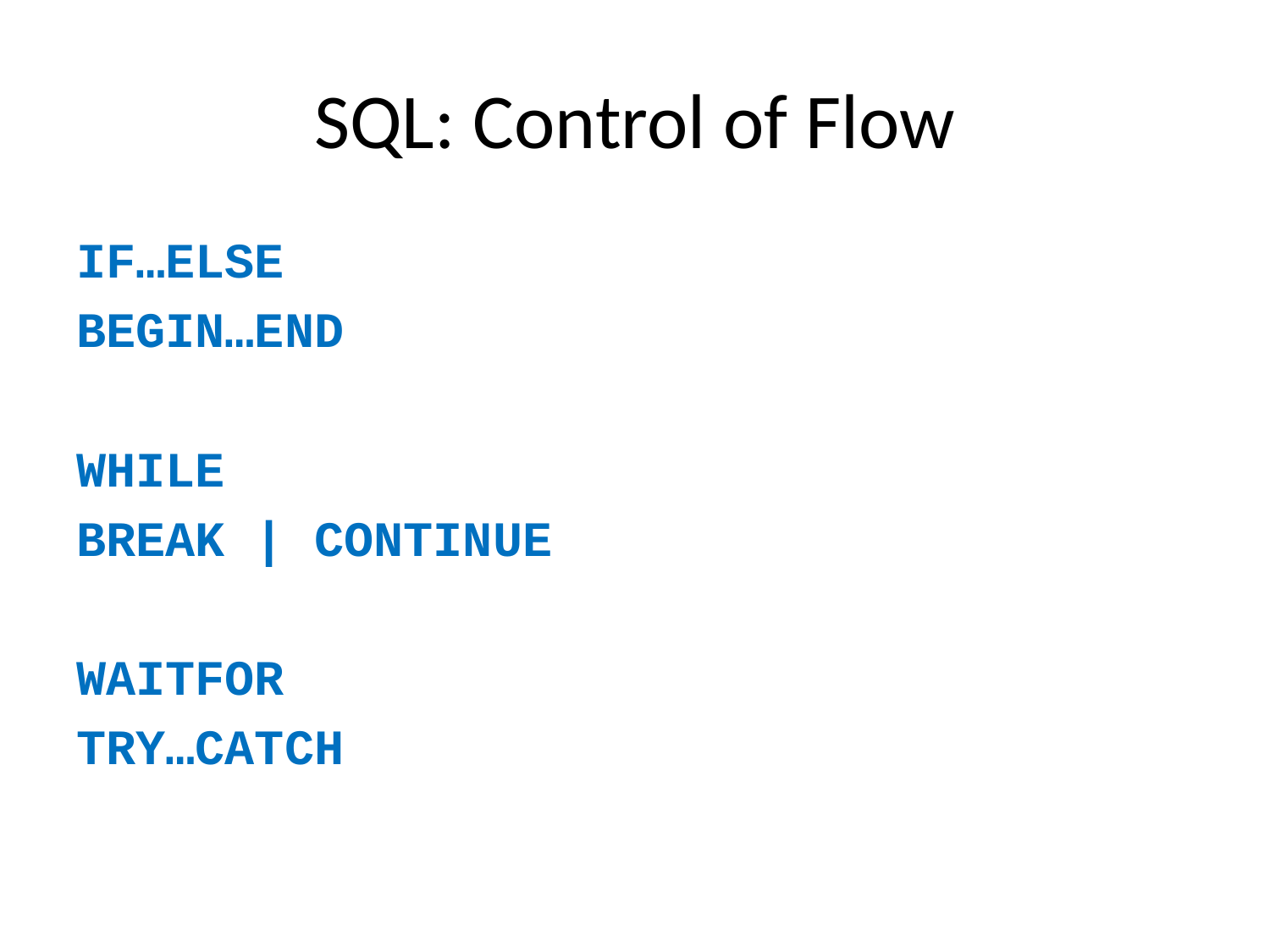

# SQL: Control of Flow
IF…ELSE
BEGIN…END

WHILE
BREAK | CONTINUE

WAITFOR
TRY…CATCH